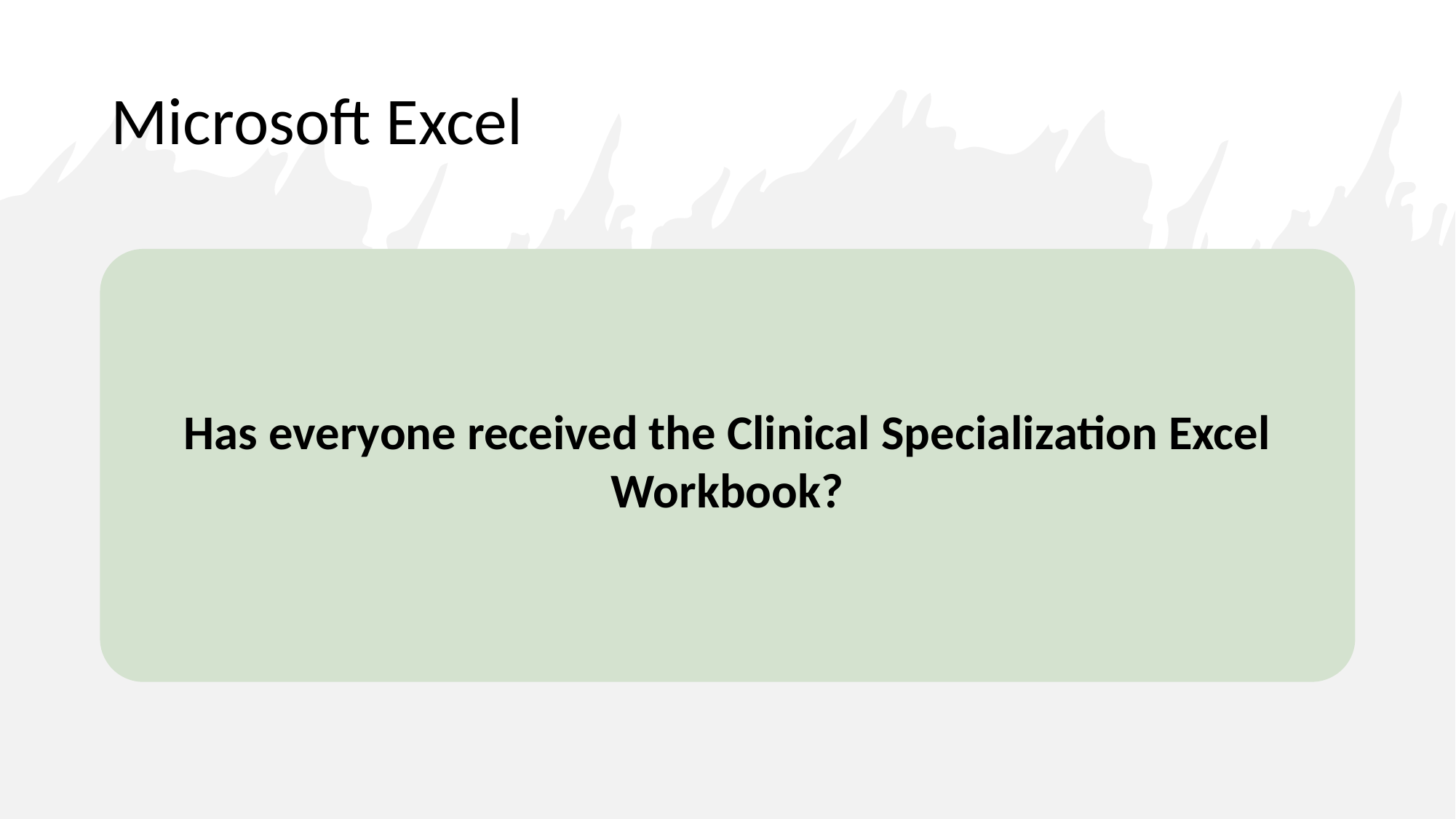

# Microsoft Excel

Has everyone received the Clinical Specialization Excel Workbook?